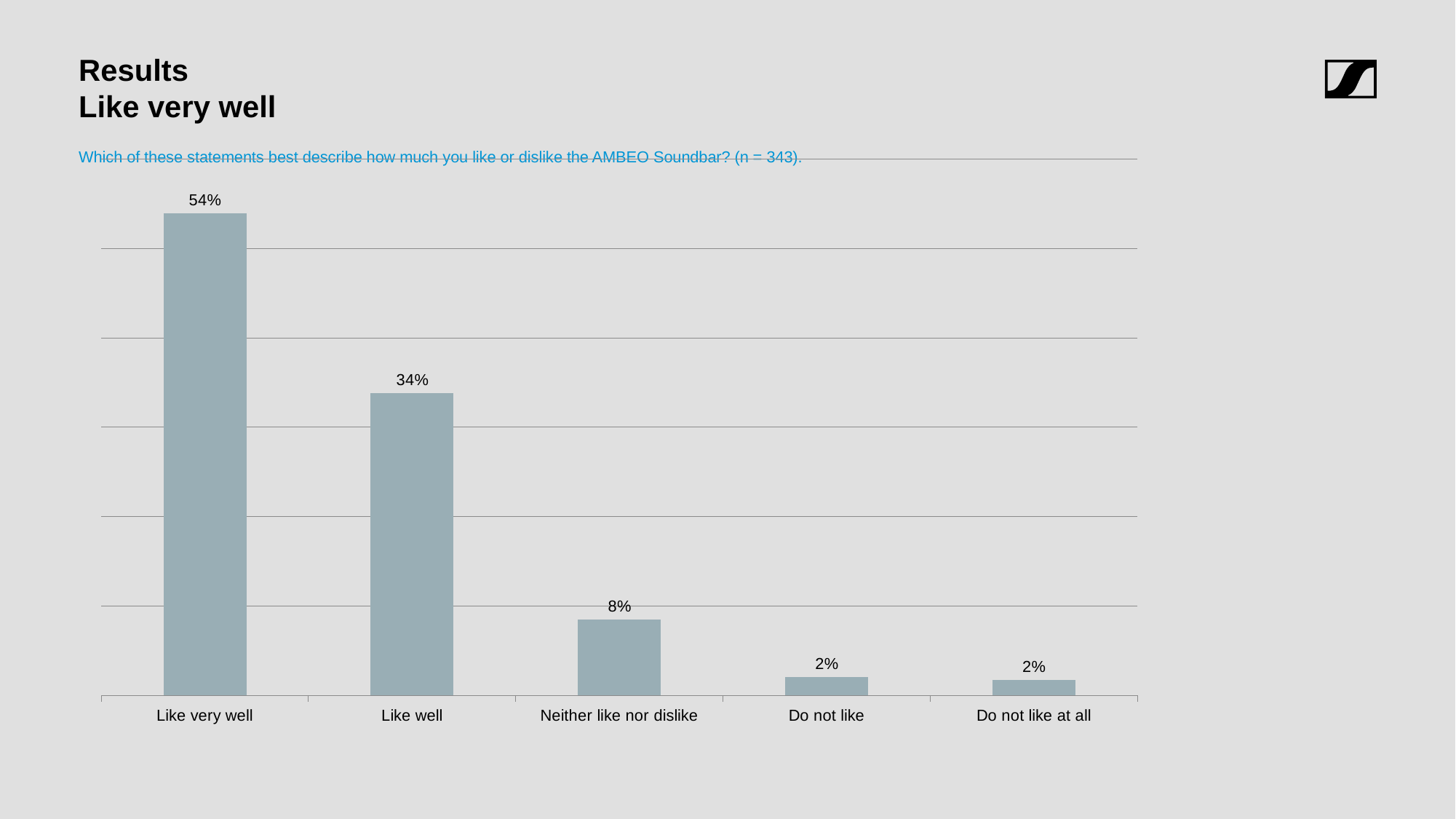

# Results
Like very well
Which of these statements best describe how much you like or dislike the AMBEO Soundbar? (n = 343).

### Chart

| Category |  |
|---|---|
| Like very well | 0.5393586005830904 |
| Like well | 0.33819241982507287 |
| Neither like nor dislike | 0.08454810495626822 |
| Do not like | 0.02040816326530612 |
| Do not like at all | 0.01749271137026239 |